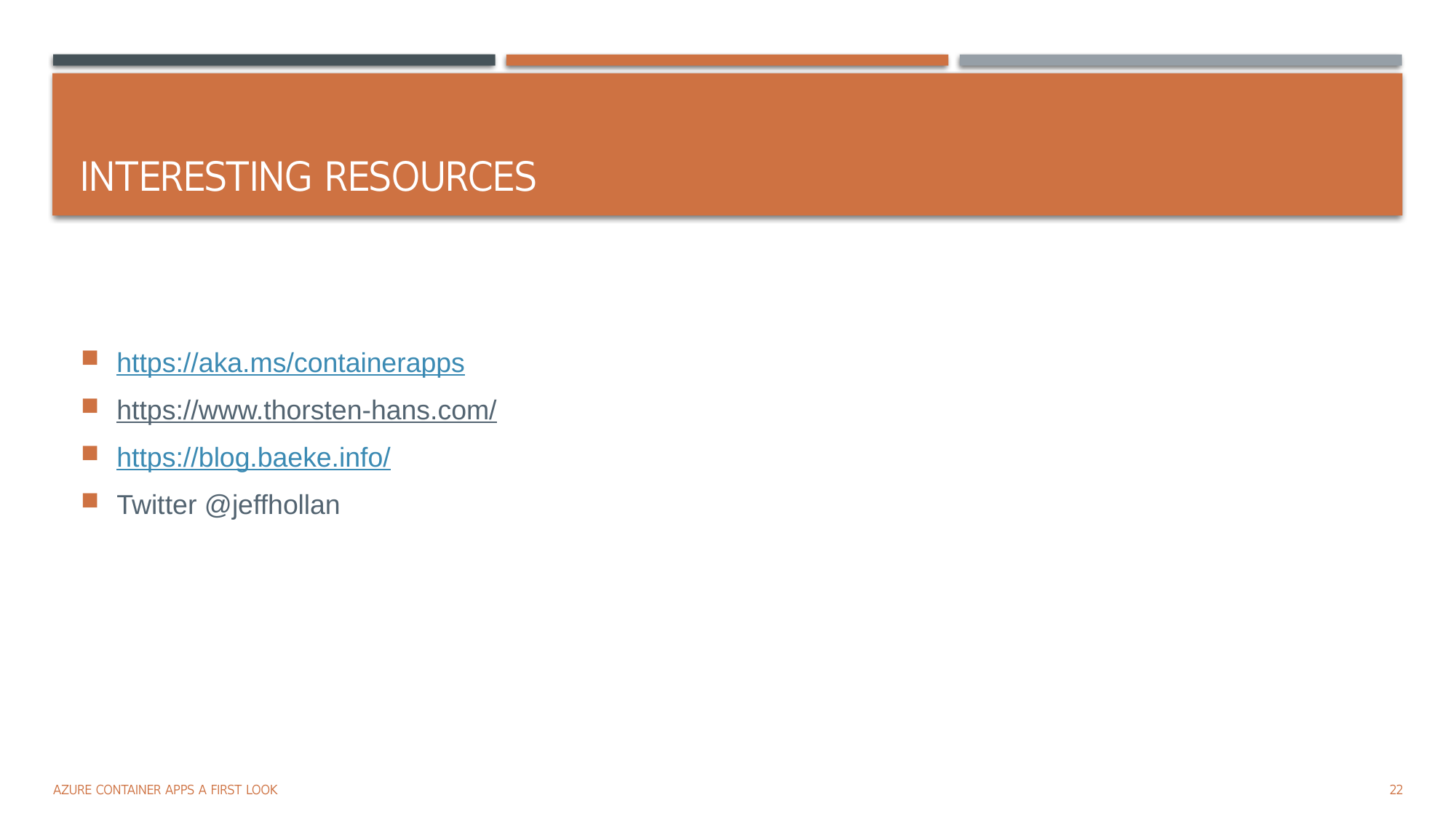

# Interesting resources
https://aka.ms/containerapps
https://www.thorsten-hans.com/
https://blog.baeke.info/
Twitter @jeffhollan

Azure Container Apps a first look
22